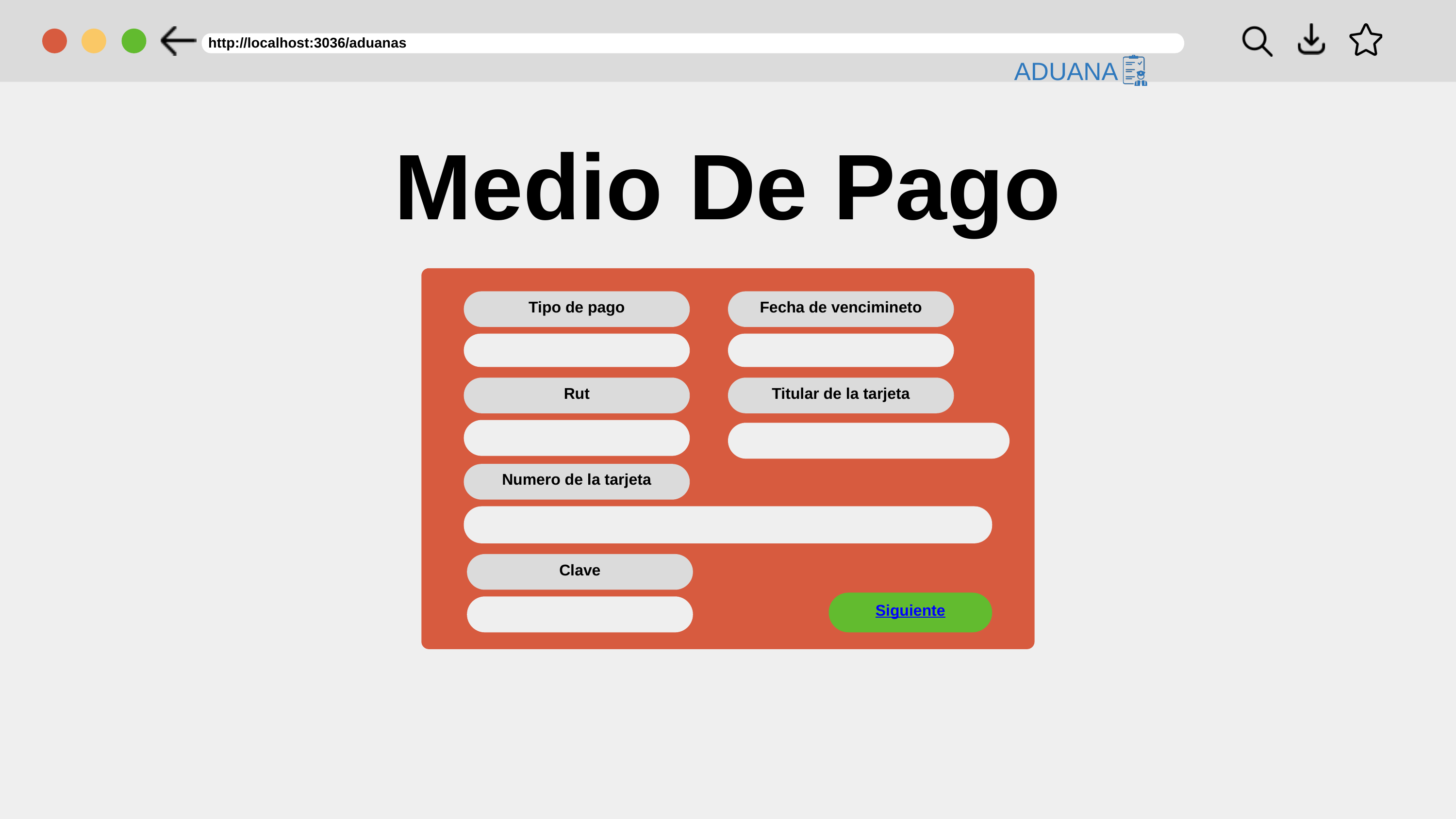

http://localhost:3036/aduanas

ADUANA
Medio De Pago

Tipo de pago

Fecha de vencimineto

Rut

Titular de la tarjeta

Numero de la tarjeta

Clave

Siguiente